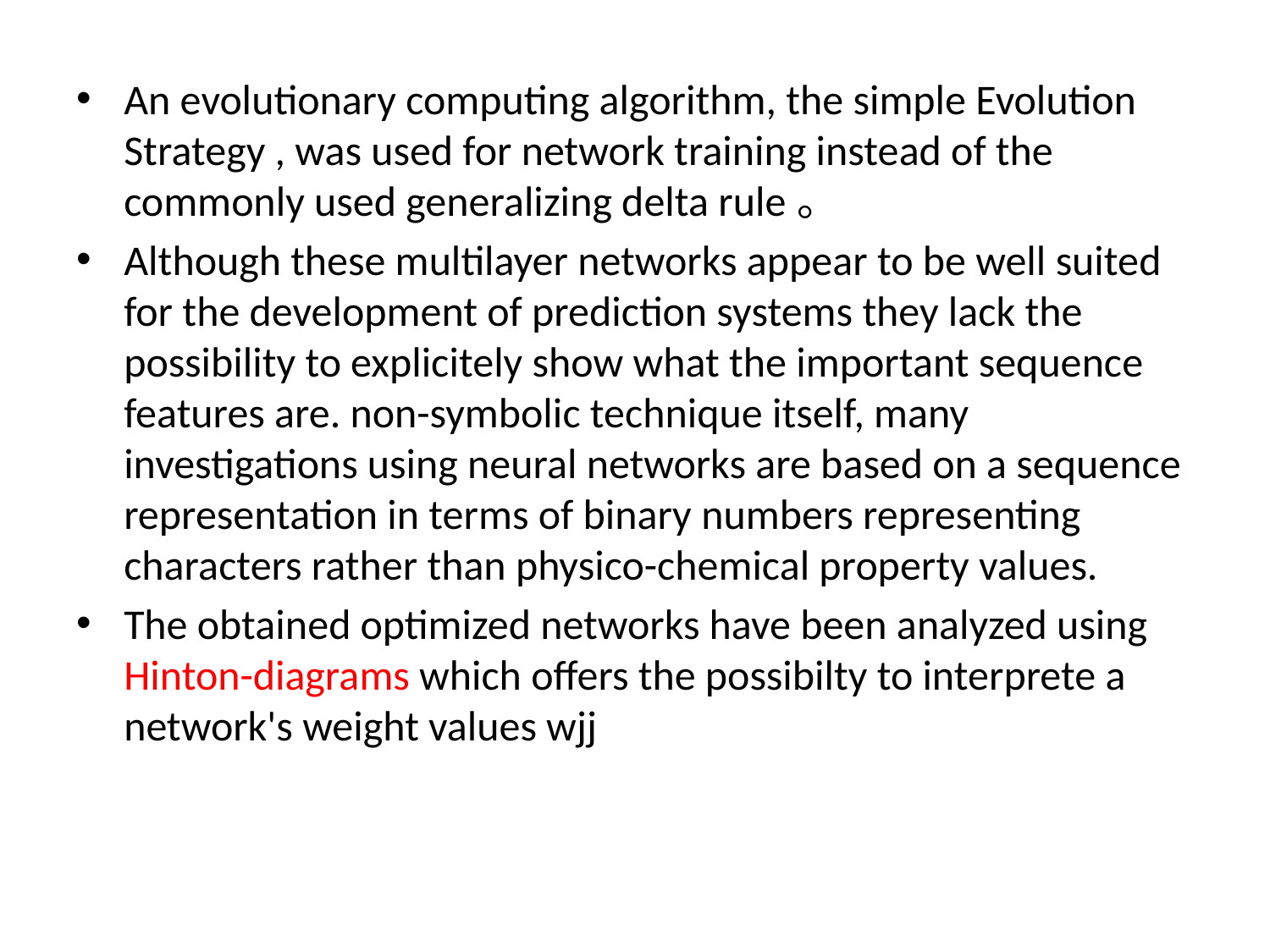

An evolutionary computing algorithm, the simple Evolution Strategy , was used for network training instead of the commonly used generalizing delta rule。
Although these multilayer networks appear to be well suited for the development of prediction systems they lack the possibility to explicitely show what the important sequence features are. non-symbolic technique itself, many investigations using neural networks are based on a sequence representation in terms of binary numbers representing characters rather than physico-chemical property values.
The obtained optimized networks have been analyzed using Hinton-diagrams which offers the possibilty to interprete a network's weight values wjj